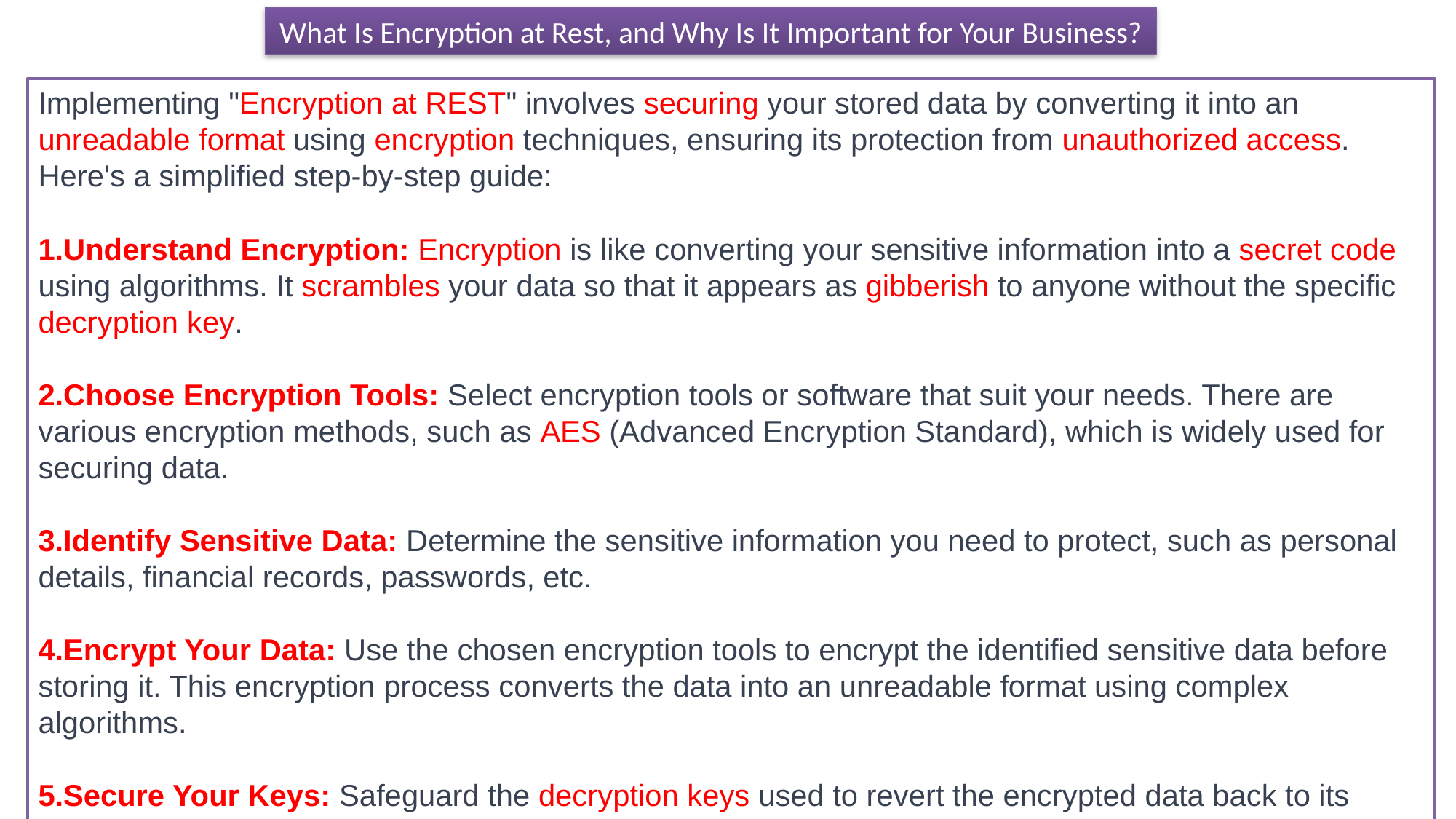

What Is Encryption at Rest, and Why Is It Important for Your Business?

Implementing "Encryption at REST" involves securing your stored data by converting it into an unreadable format using encryption techniques, ensuring its protection from unauthorized access. Here's a simplified step-by-step guide:
Understand Encryption: Encryption is like converting your sensitive information into a secret code using algorithms. It scrambles your data so that it appears as gibberish to anyone without the specific decryption key.
Choose Encryption Tools: Select encryption tools or software that suit your needs. There are various encryption methods, such as AES (Advanced Encryption Standard), which is widely used for securing data.
Identify Sensitive Data: Determine the sensitive information you need to protect, such as personal details, financial records, passwords, etc.
Encrypt Your Data: Use the chosen encryption tools to encrypt the identified sensitive data before storing it. This encryption process converts the data into an unreadable format using complex algorithms.
Secure Your Keys: Safeguard the decryption keys used to revert the encrypted data back to its original readable form. Store these keys separately and securely, ensuring only authorized individuals have access to them.